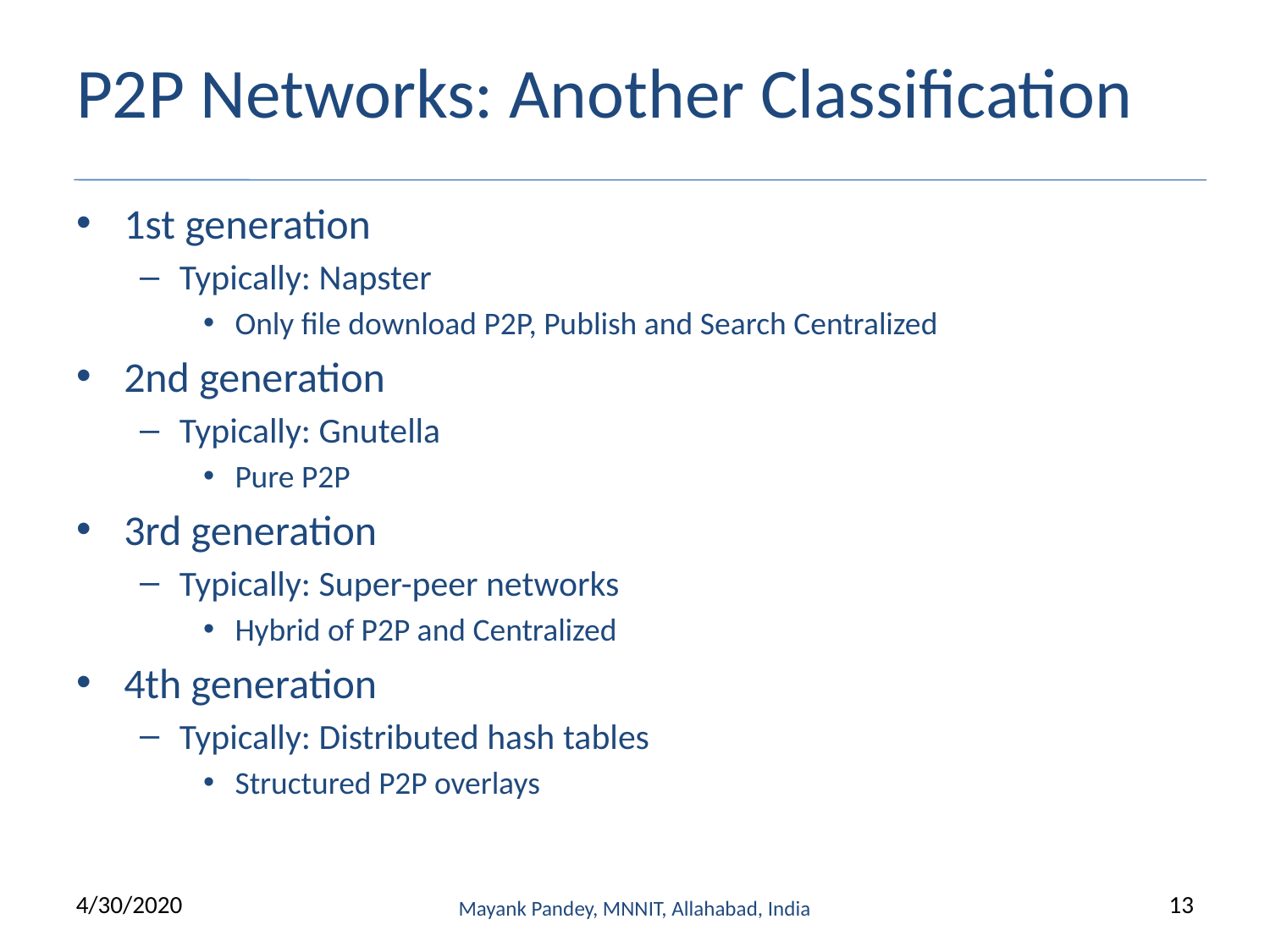

# P2P Networks: Another Classification
1st generation
Typically: Napster
Only file download P2P, Publish and Search Centralized
2nd generation
Typically: Gnutella
Pure P2P
3rd generation
Typically: Super-peer networks
Hybrid of P2P and Centralized
4th generation
Typically: Distributed hash tables
Structured P2P overlays

4/30/2020
Mayank Pandey, MNNIT, Allahabad, India
13